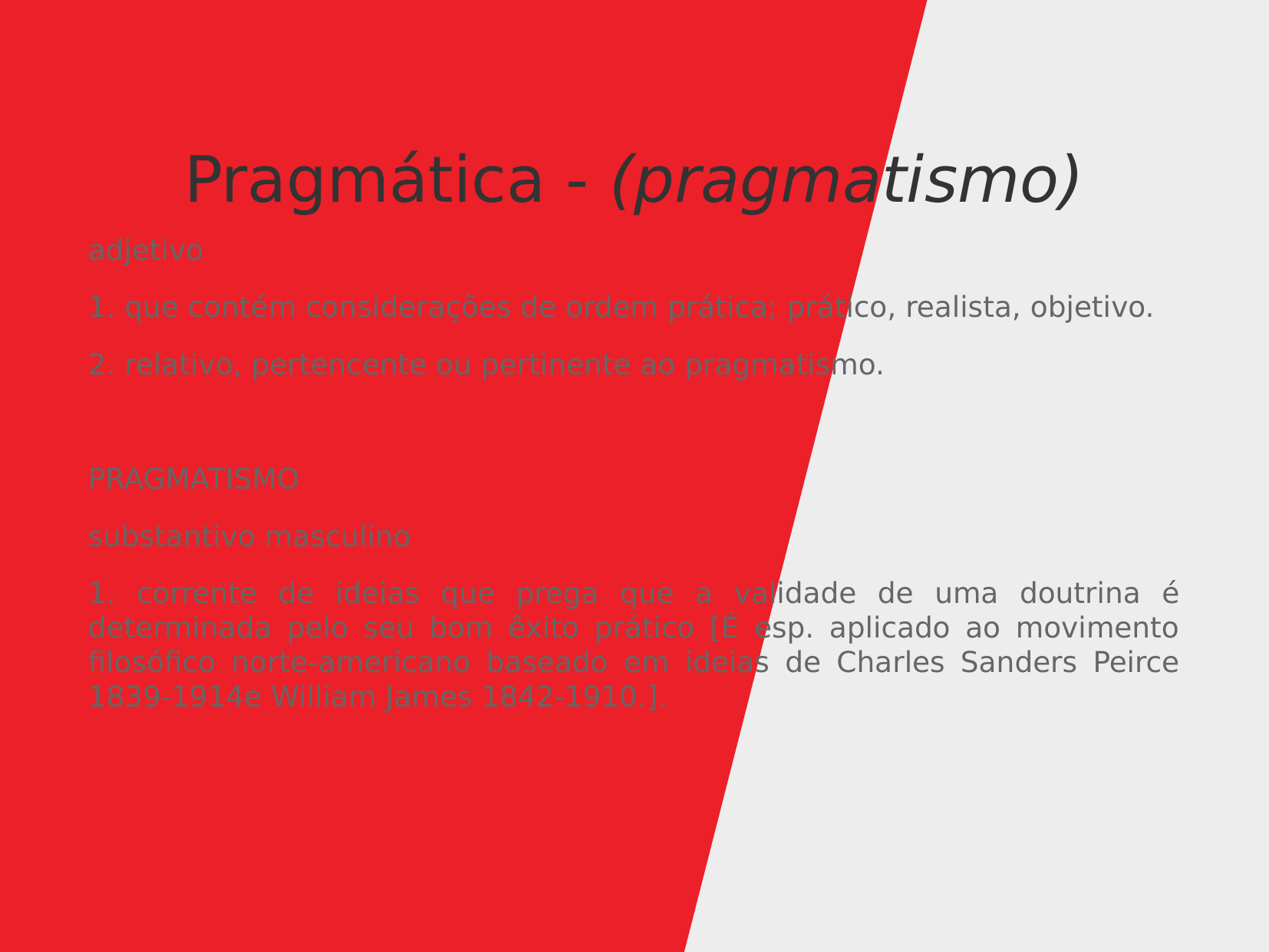

Pragmática - (pragmatismo)
adjetivo
1. que contém considerações de ordem prática; prático, realista, objetivo.
2. relativo, pertencente ou pertinente ao pragmatismo.

PRAGMATISMO
substantivo masculino
1. corrente de ideias que prega que a validade de uma doutrina é determinada pelo seu bom êxito prático [É esp. aplicado ao movimento filosófico norte-americano baseado em ideias de Charles Sanders Peirce 1839-1914e William James 1842-1910.].